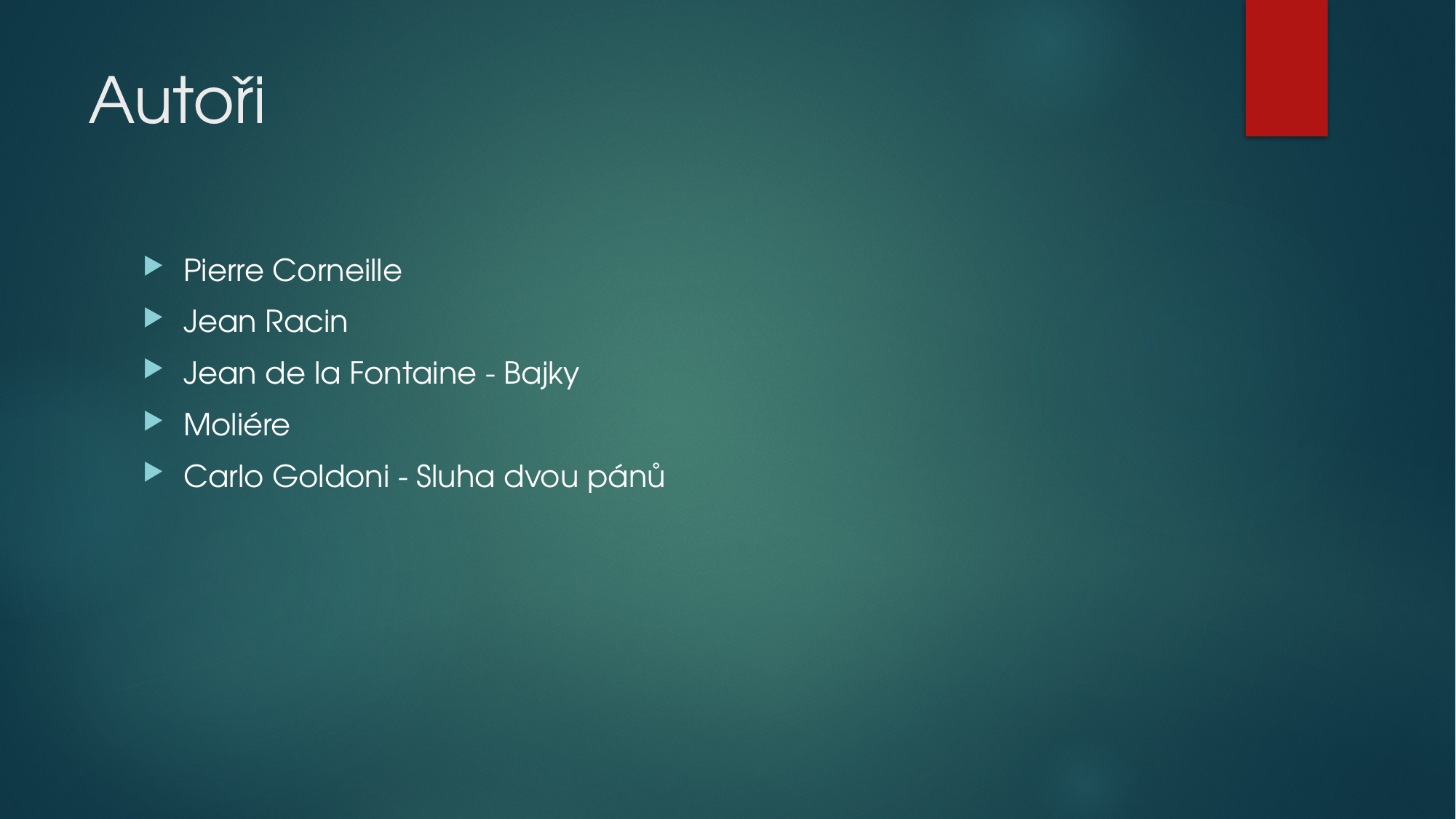

# Autoři
Pierre Corneille
Jean Racin
Jean de la Fontaine - Bajky
Moliére
Carlo Goldoni - Sluha dvou pánů